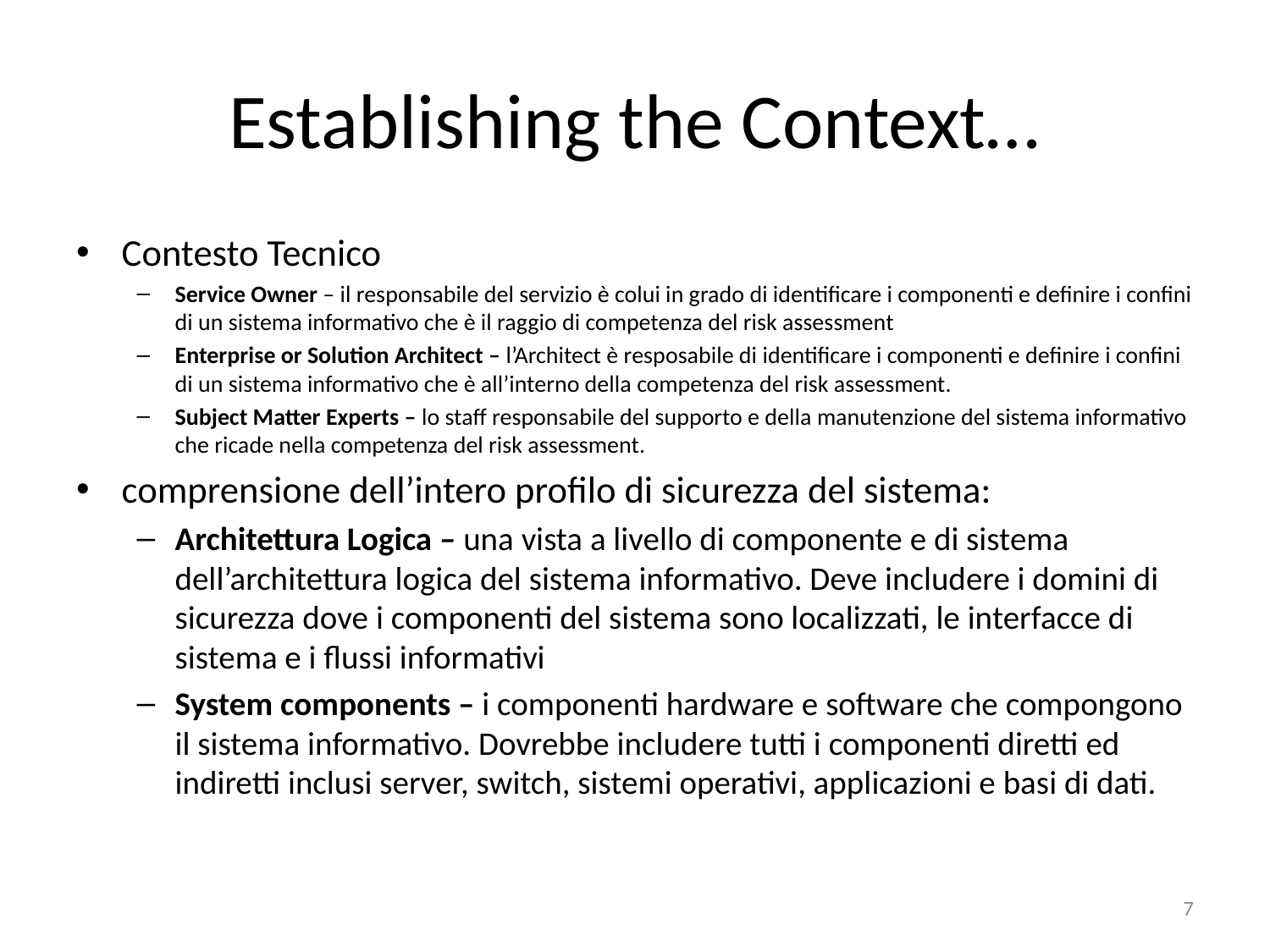

# Establishing the Context…
Contesto Tecnico
Service Owner – il responsabile del servizio è colui in grado di identificare i componenti e definire i confini di un sistema informativo che è il raggio di competenza del risk assessment
Enterprise or Solution Architect – l’Architect è resposabile di identificare i componenti e definire i confini di un sistema informativo che è all’interno della competenza del risk assessment.
Subject Matter Experts – lo staff responsabile del supporto e della manutenzione del sistema informativo che ricade nella competenza del risk assessment.
comprensione dell’intero profilo di sicurezza del sistema:
Architettura Logica – una vista a livello di componente e di sistema dell’architettura logica del sistema informativo. Deve includere i domini di sicurezza dove i componenti del sistema sono localizzati, le interfacce di sistema e i flussi informativi
System components – i componenti hardware e software che compongono il sistema informativo. Dovrebbe includere tutti i componenti diretti ed indiretti inclusi server, switch, sistemi operativi, applicazioni e basi di dati.

7